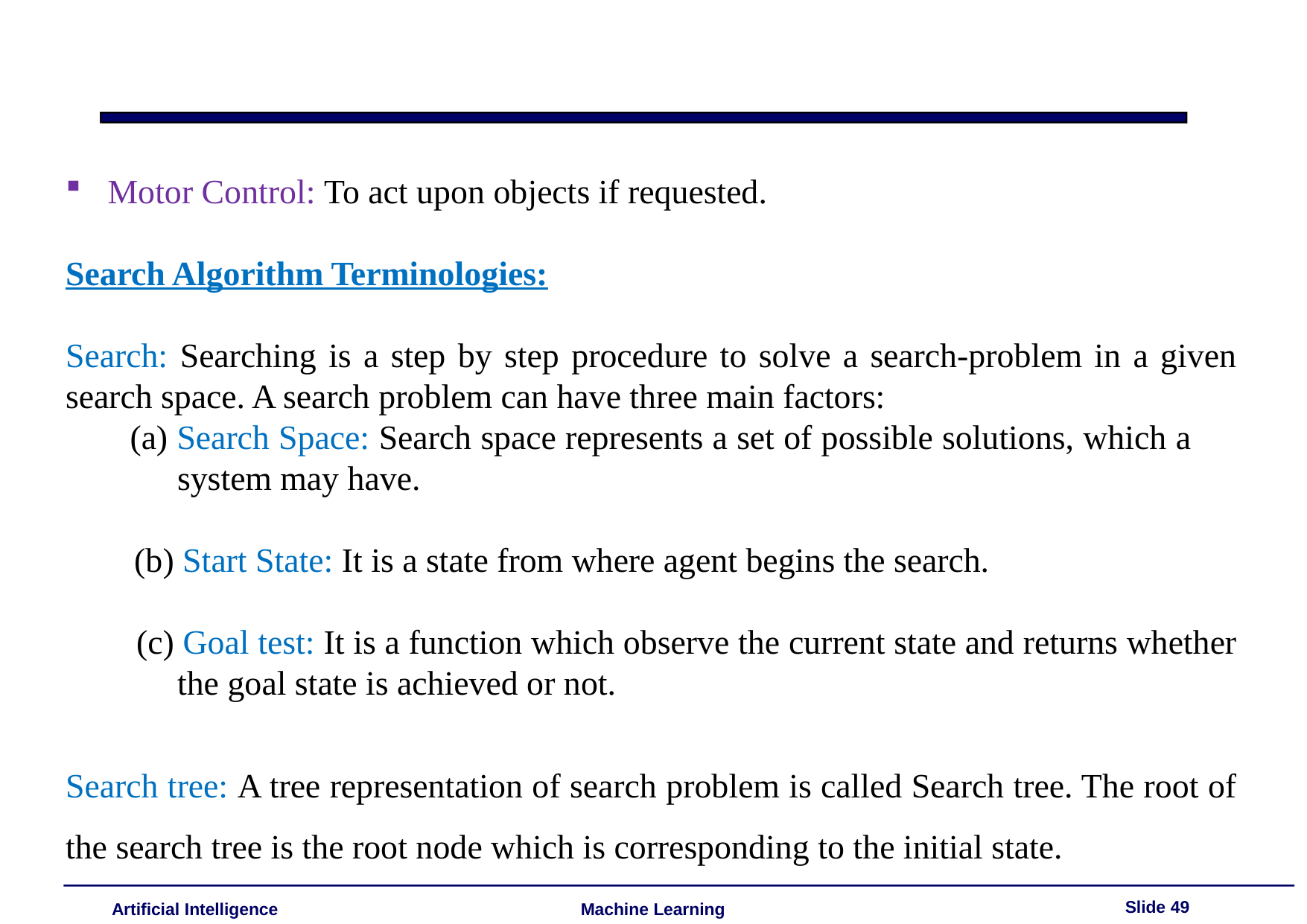

Motor Control: To act upon objects if requested.

Search Algorithm Terminologies:

Search: Searching is a step by step procedure to solve a search-problem in a given search space. A search problem can have three main factors:
       (a) Search Space: Search space represents a set of possible solutions, which a      	system may have.

        (b) Start State: It is a state from where agent begins the search.

        (c) Goal test: It is a function which observe the current state and returns whether    	the goal state is achieved or not.

Search tree: A tree representation of search problem is called Search tree. The root of the search tree is the root node which is corresponding to the initial state.

Slide 49
Artificial Intelligence
Machine Learning